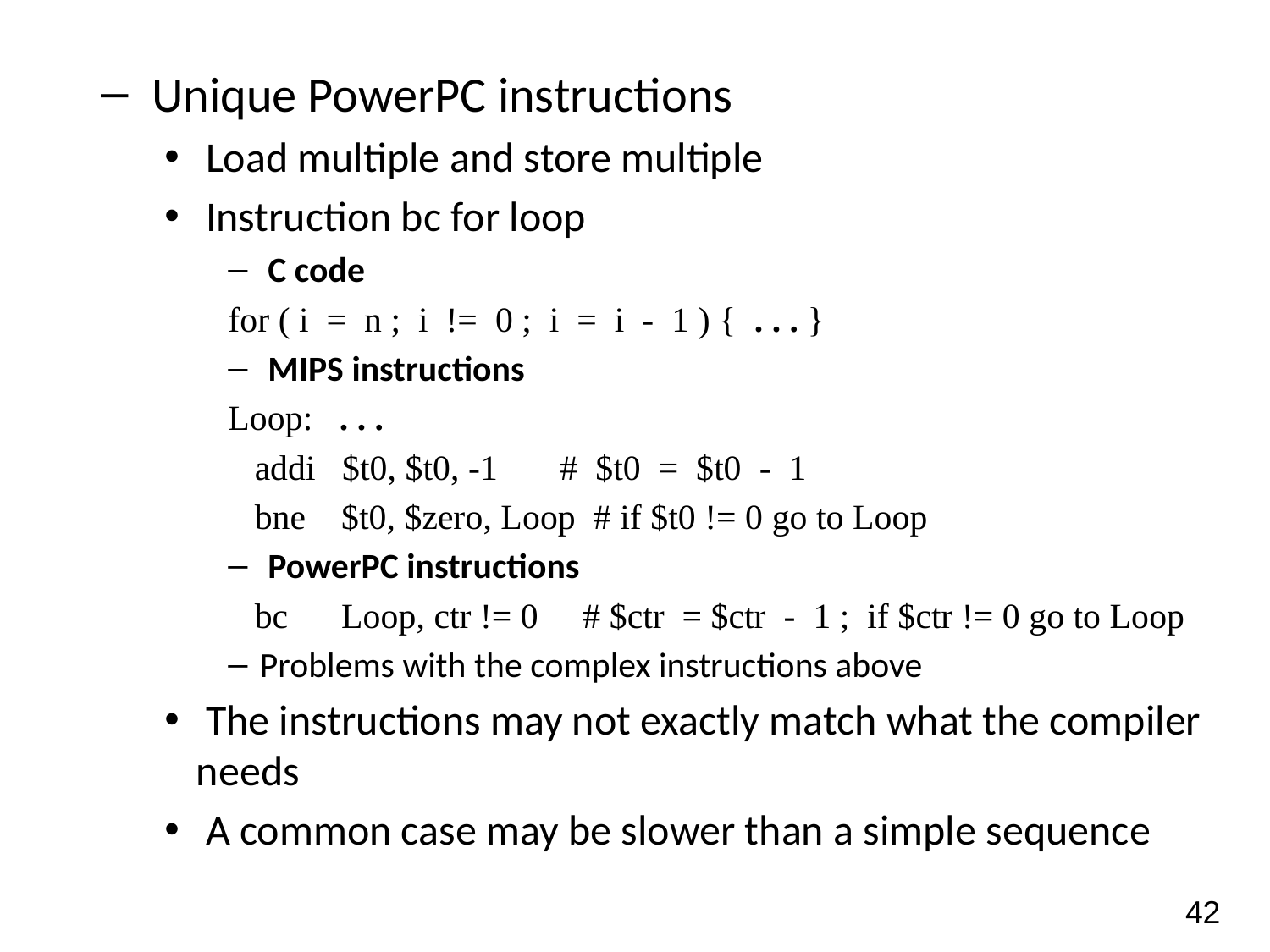

Unique PowerPC instructions
 Load multiple and store multiple
 Instruction bc for loop
 C code
for ( i  =  n ;  i  !=  0 ;  i  =  i  -  1 ) {  . . . }
 MIPS instructions
Loop:   . . .
   addi   $t0, $t0, -1       #  $t0  =  $t0  -  1
   bne    $t0, $zero, Loop  # if $t0 != 0 go to Loop
 PowerPC instructions
   bc      Loop, ctr != 0     # $ctr  = $ctr  -  1 ;  if $ctr != 0 go to Loop
Problems with the complex instructions above
 The instructions may not exactly match what the compiler needs
 A common case may be slower than a simple sequence

42